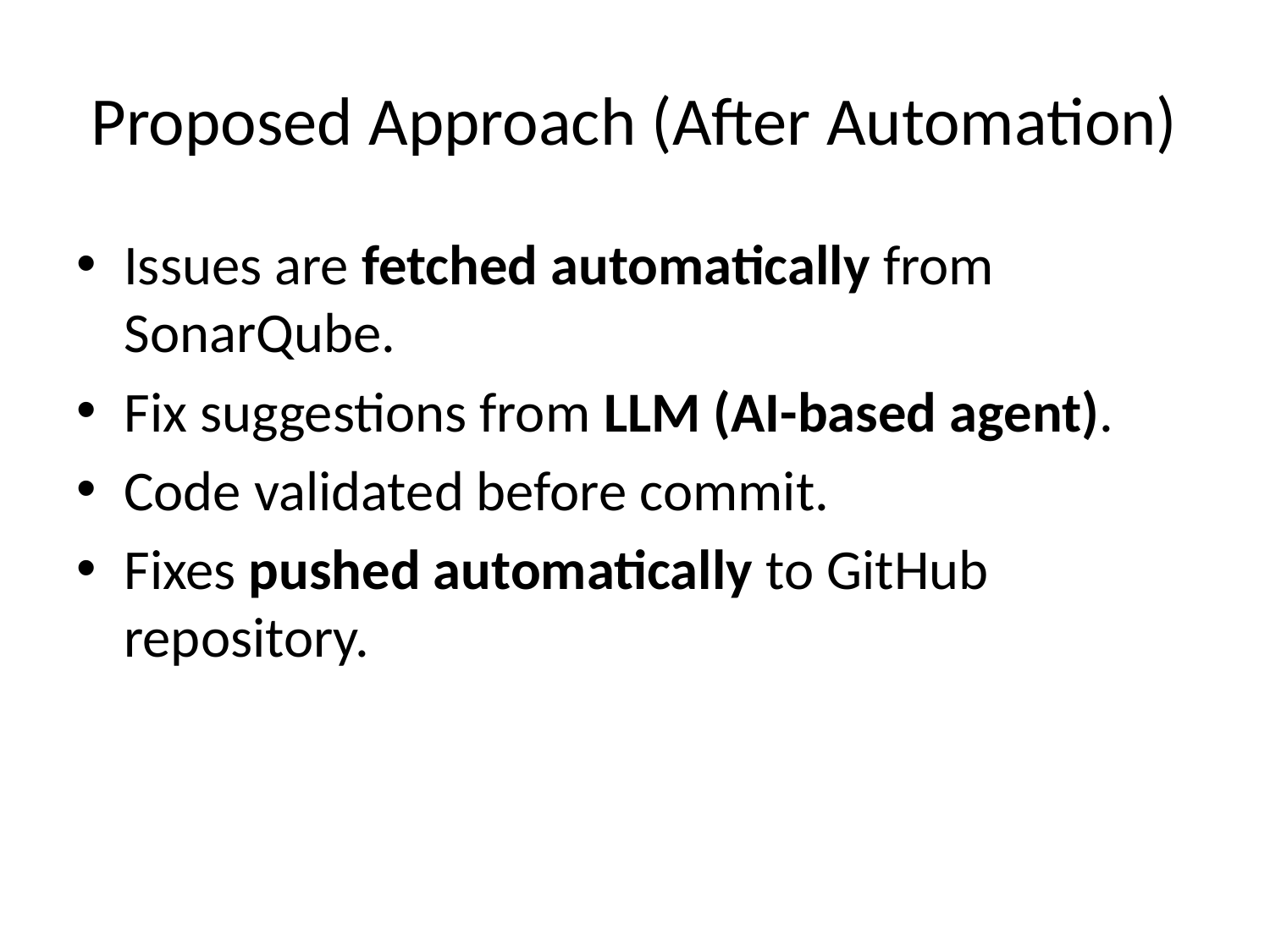

# Proposed Approach (After Automation)
Issues are fetched automatically from SonarQube.
Fix suggestions from LLM (AI-based agent).
Code validated before commit.
Fixes pushed automatically to GitHub repository.